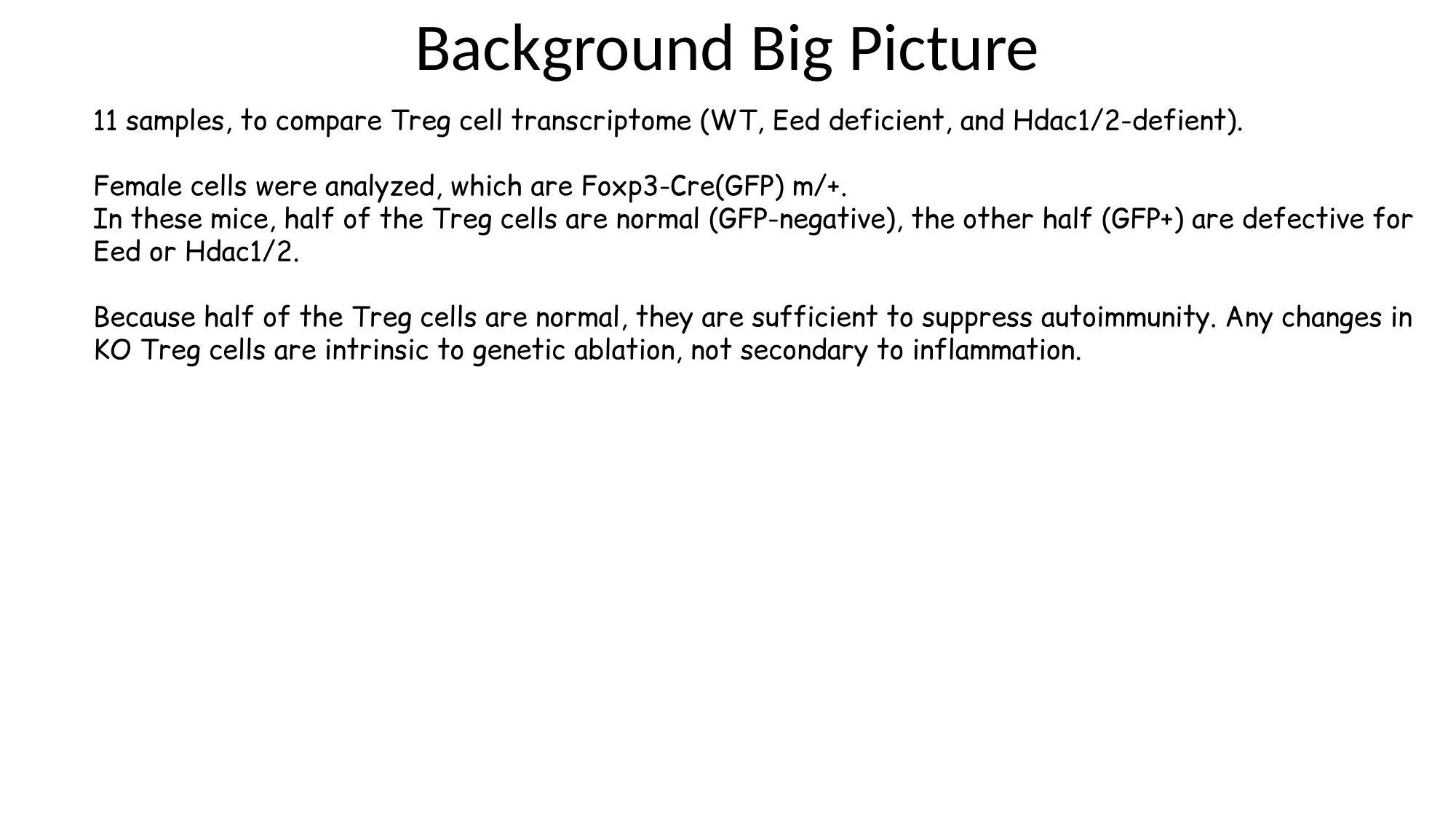

# Background Big Picture
11 samples, to compare Treg cell transcriptome (WT, Eed deficient, and Hdac1/2-defient).

Female cells were analyzed, which are Foxp3-Cre(GFP) m/+.
In these mice, half of the Treg cells are normal (GFP-negative), the other half (GFP+) are defective for Eed or Hdac1/2.

Because half of the Treg cells are normal, they are sufficient to suppress autoimmunity. Any changes in KO Treg cells are intrinsic to genetic ablation, not secondary to inflammation.